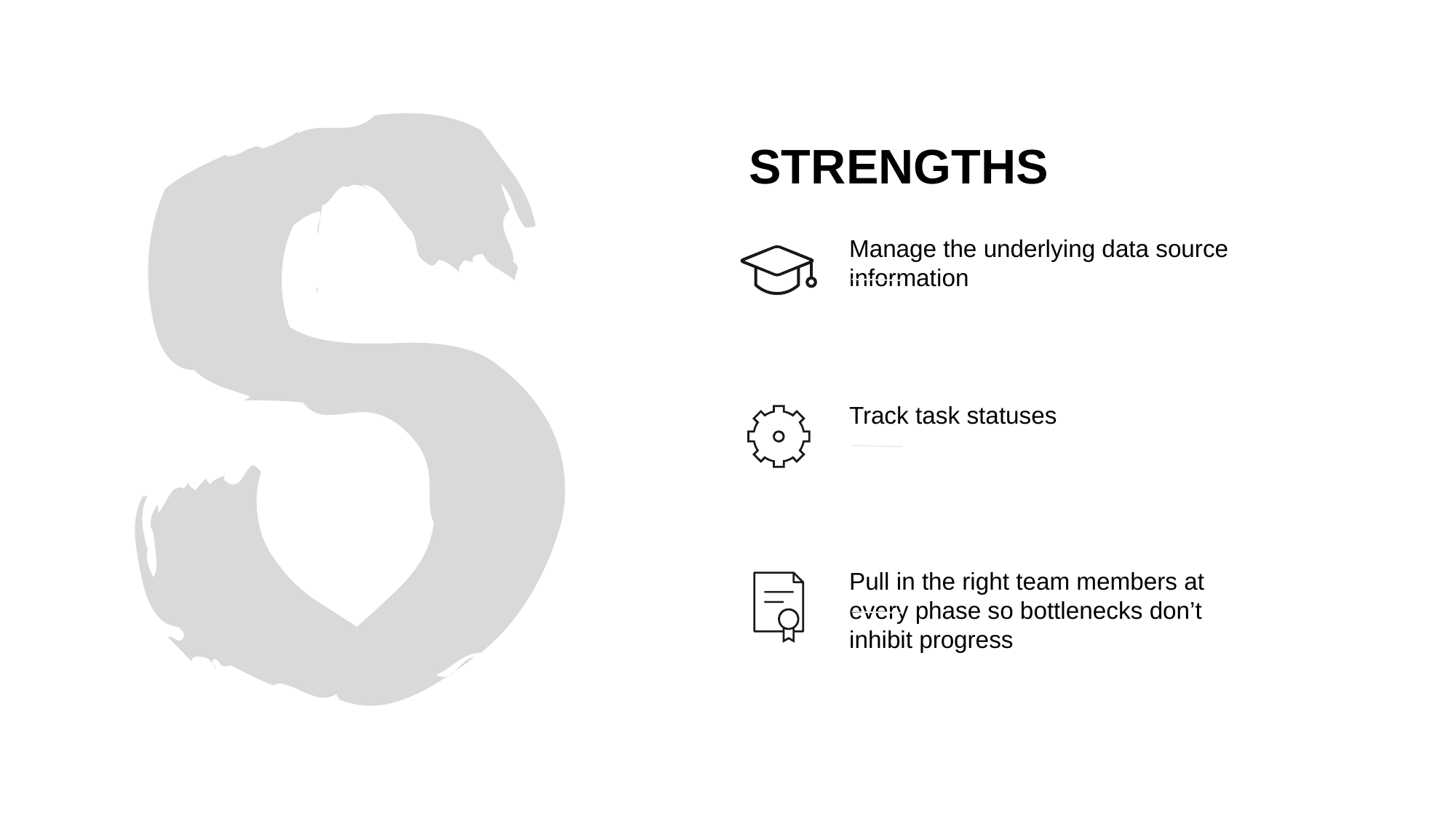

STRENGTHS
Manage the underlying data source information

Track task statuses

Pull in the right team members at every phase so bottlenecks don’t inhibit progress